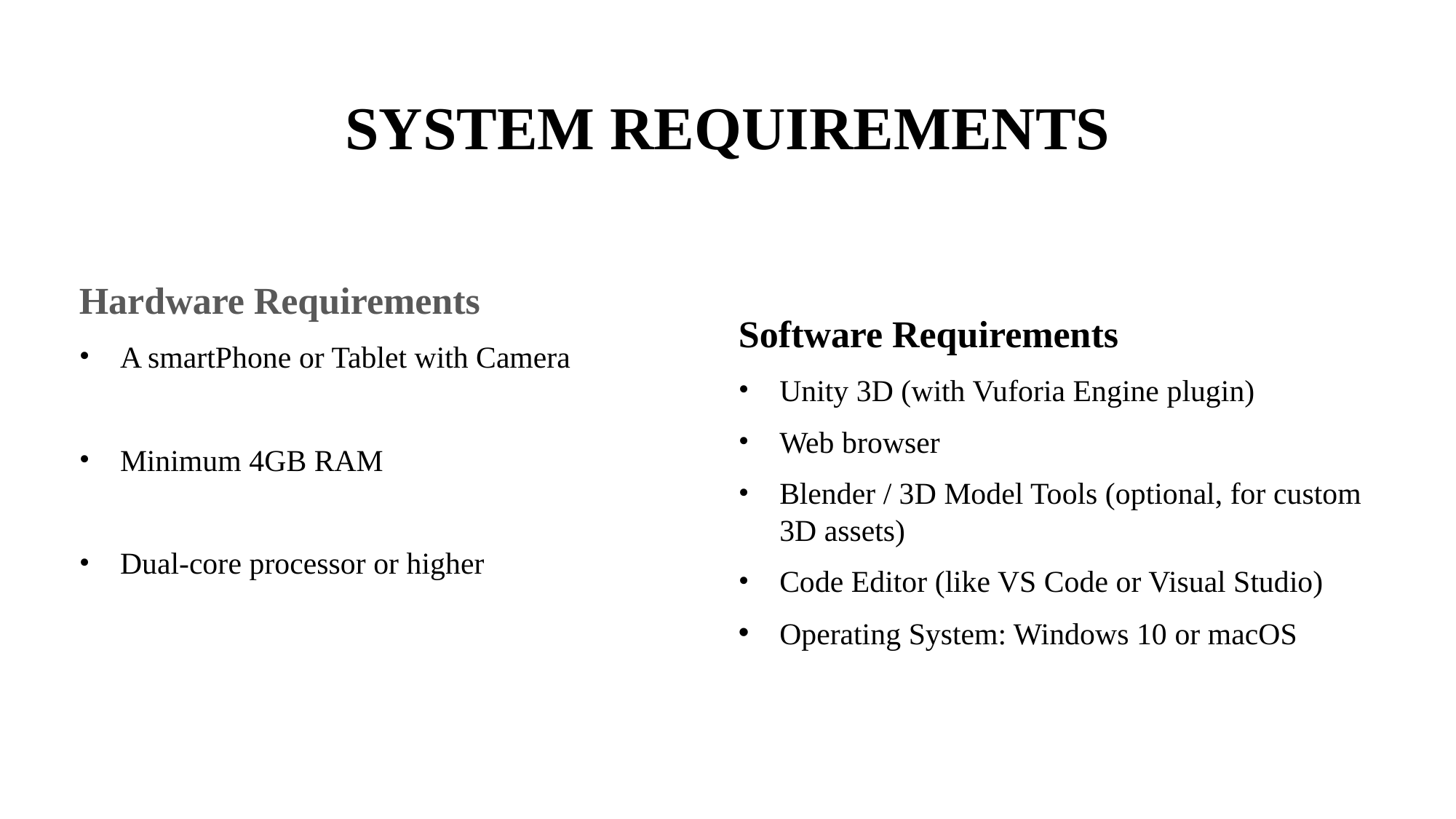

# SYSTEM REQUIREMENTS
Hardware Requirements
A smartPhone or Tablet with Camera

Minimum 4GB RAM

Dual-core processor or higher

Software Requirements
Unity 3D (with Vuforia Engine plugin)
Web browser
Blender / 3D Model Tools (optional, for custom 3D assets)
Code Editor (like VS Code or Visual Studio)
Operating System: Windows 10 or macOS